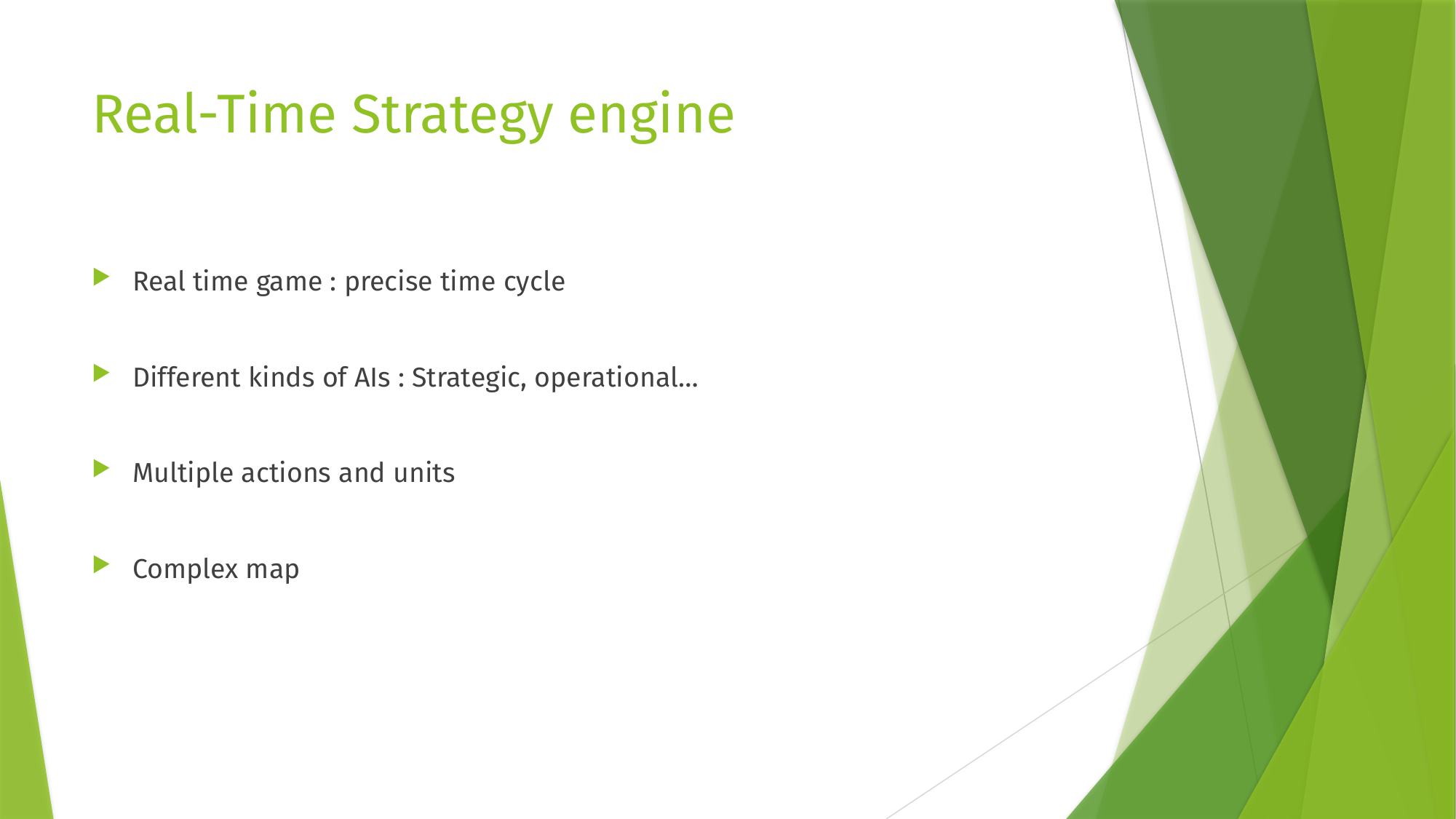

# Real-Time Strategy engine
Real time game : precise time cycle

Different kinds of AIs : Strategic, operational…

Multiple actions and units

Complex map